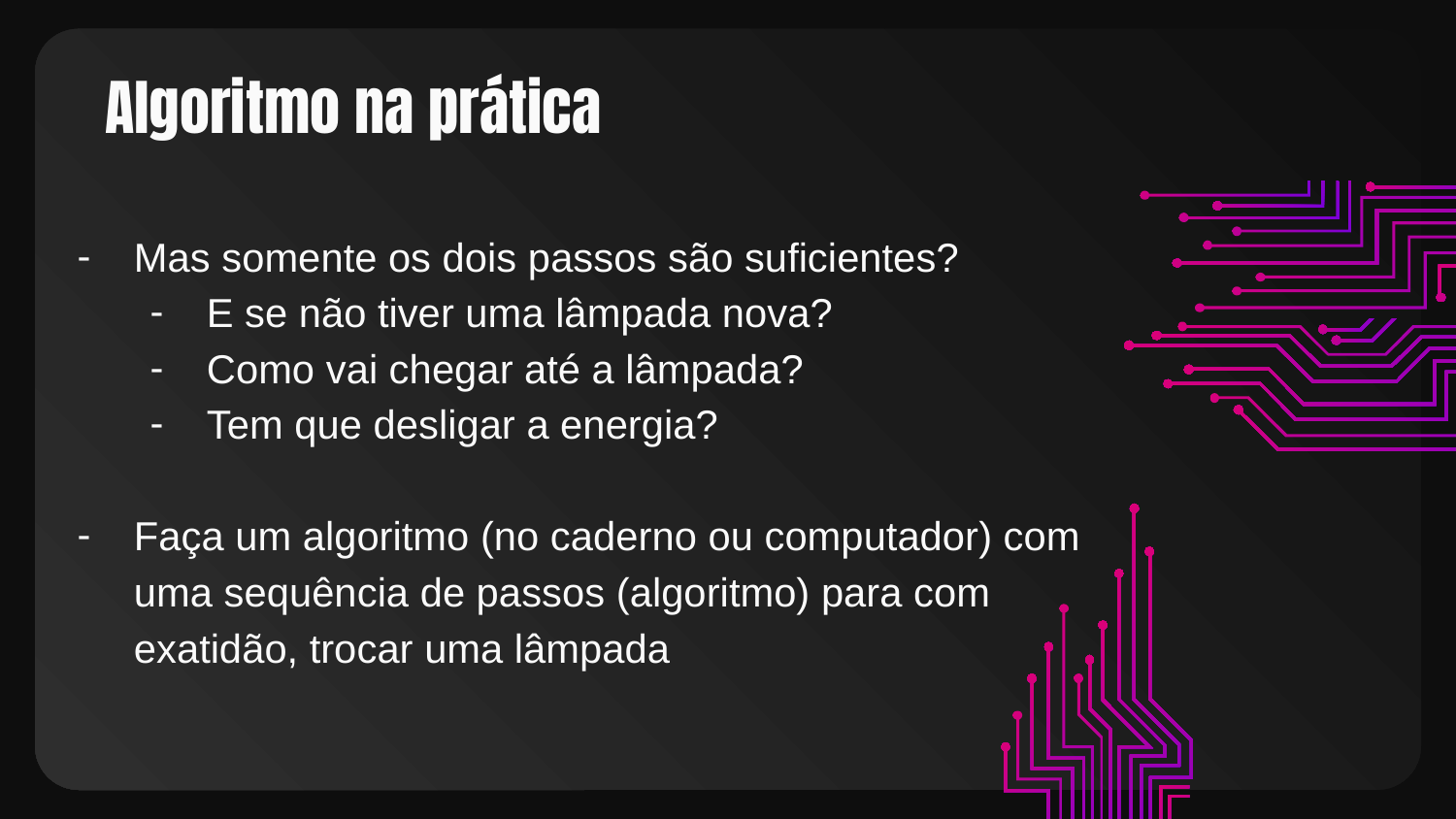

# Algoritmo na prática
Mas somente os dois passos são suficientes?
E se não tiver uma lâmpada nova?
Como vai chegar até a lâmpada?
Tem que desligar a energia?

Faça um algoritmo (no caderno ou computador) com uma sequência de passos (algoritmo) para com exatidão, trocar uma lâmpada